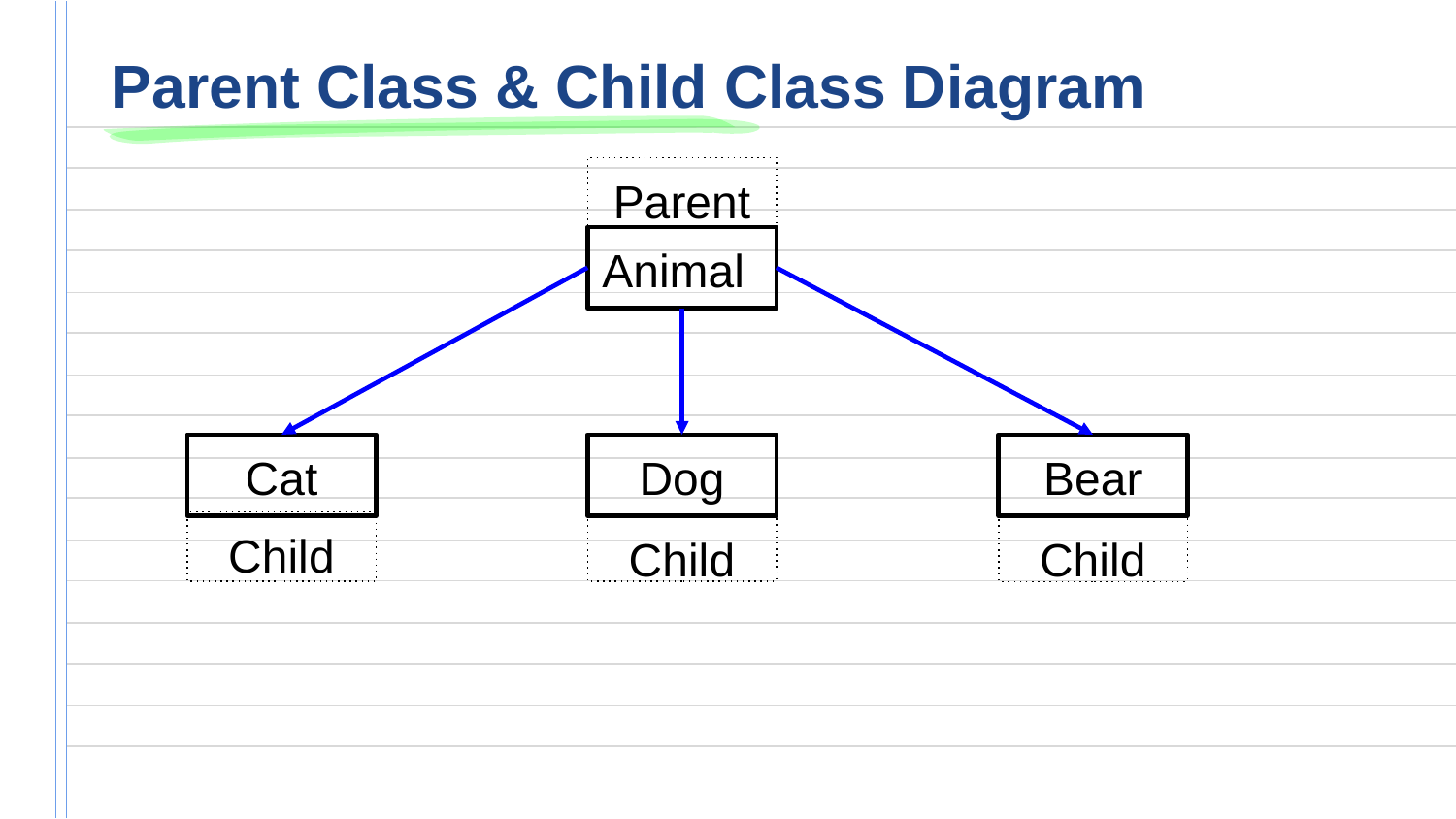

# Parent Class & Child Class Diagram

Parent
Animal
Cat
Dog
Bear
Child
Child
Child